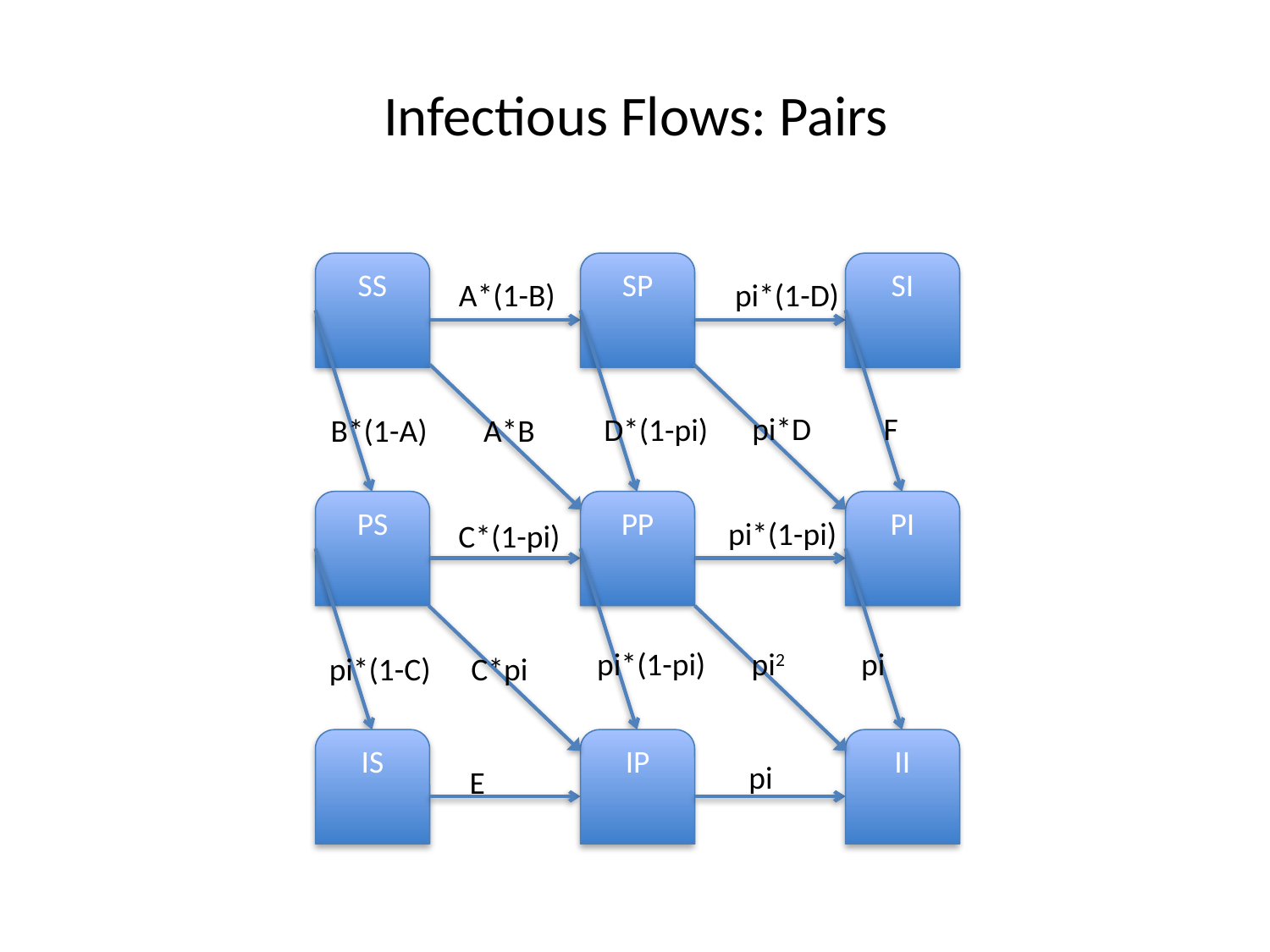

# Infectious Flows: Pairs
SS
SP
SI
A*(1-B)
pi*(1-D)
pi*D
F
D*(1-pi)
B*(1-A)
A*B
PS
PP
PI
pi*(1-pi)
C*(1-pi)
pi*(1-pi)
pi2
pi
pi*(1-C)
C*pi
IS
IP
II
pi
E